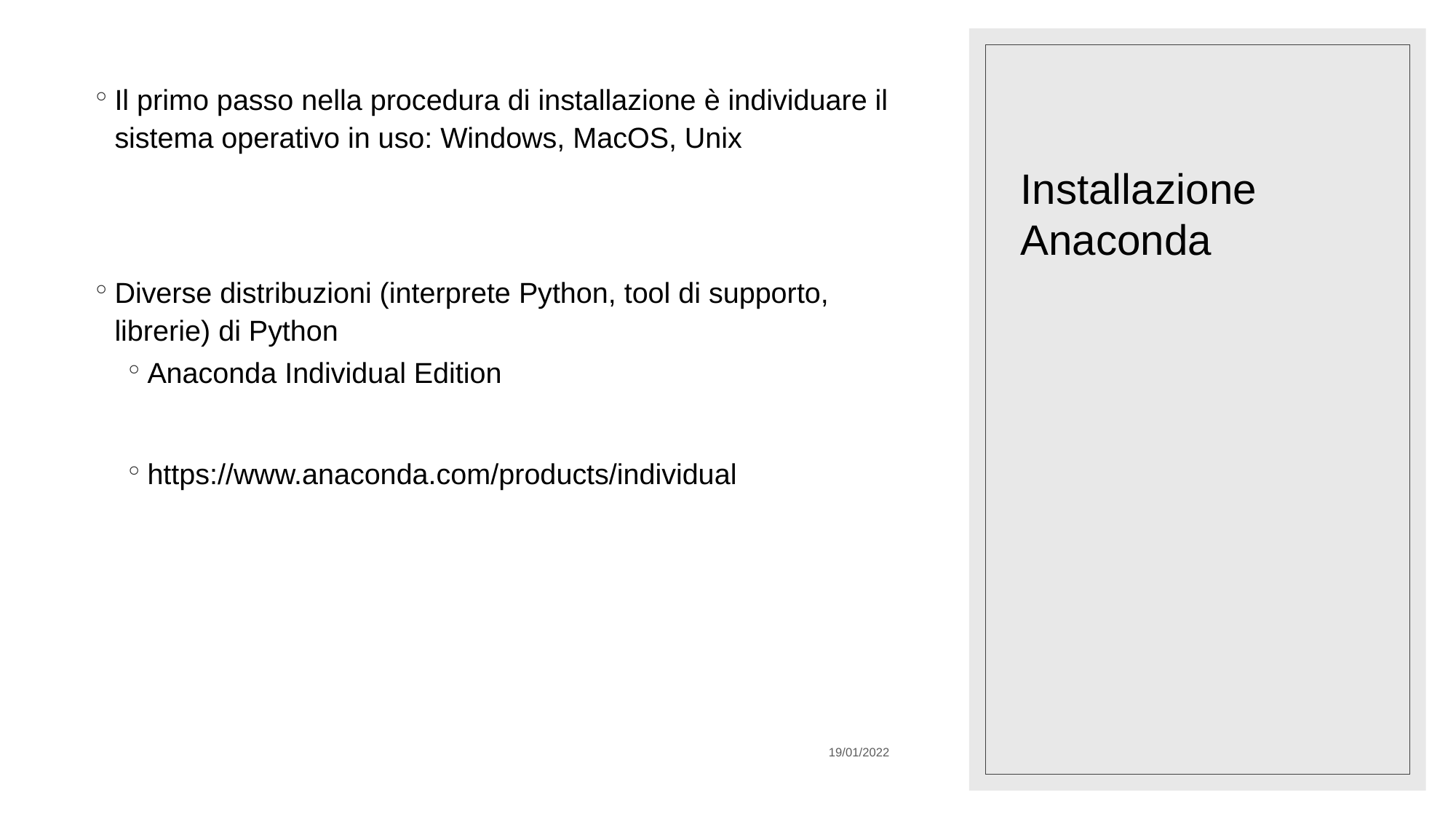

# Installazione Anaconda
Il primo passo nella procedura di installazione è individuare il sistema operativo in uso: Windows, MacOS, Unix

Diverse distribuzioni (interprete Python, tool di supporto, librerie) di Python
Anaconda Individual Edition

https://www.anaconda.com/products/individual

19/01/2022